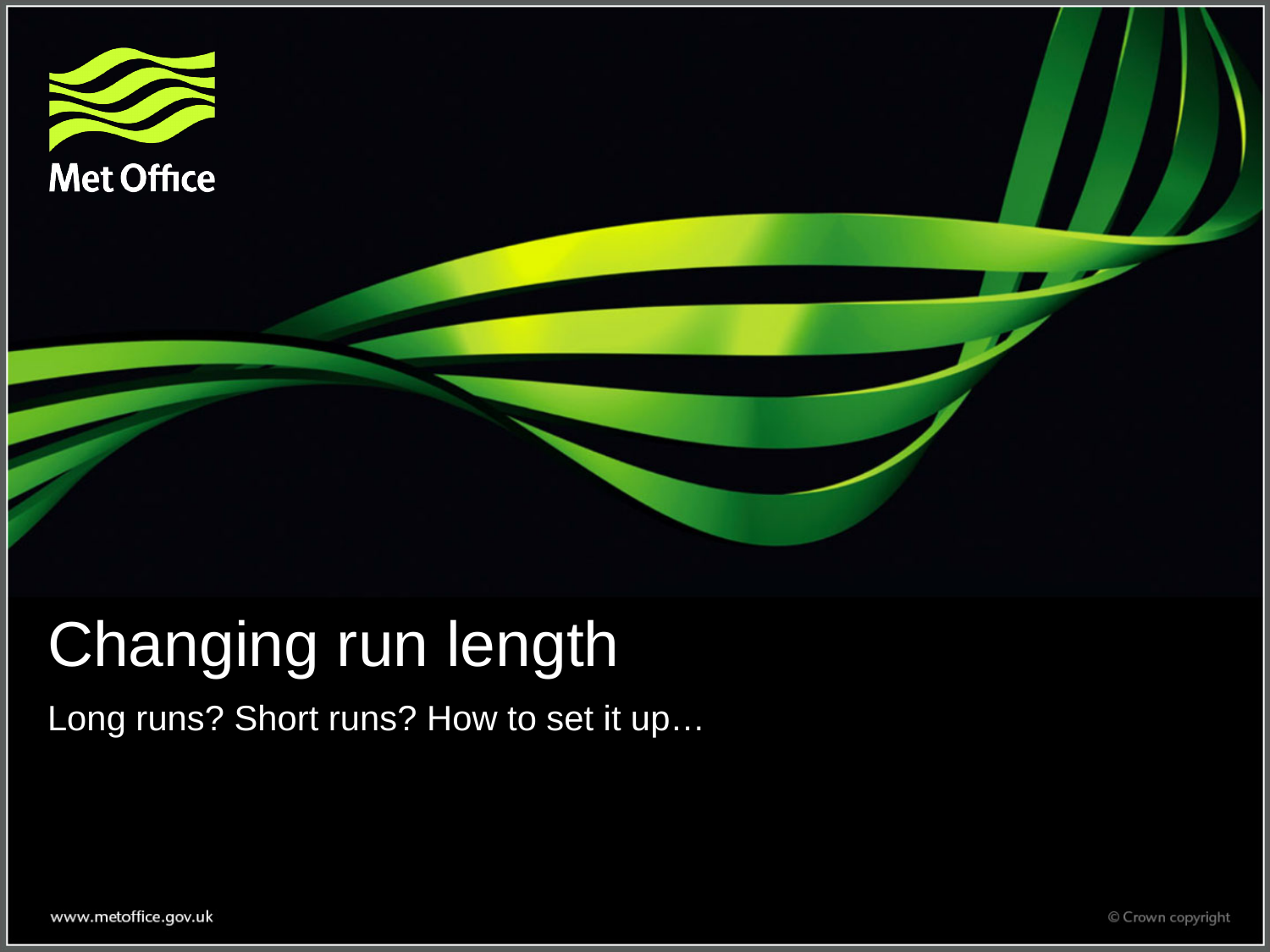

# Changing run length
Long runs? Short runs? How to set it up…